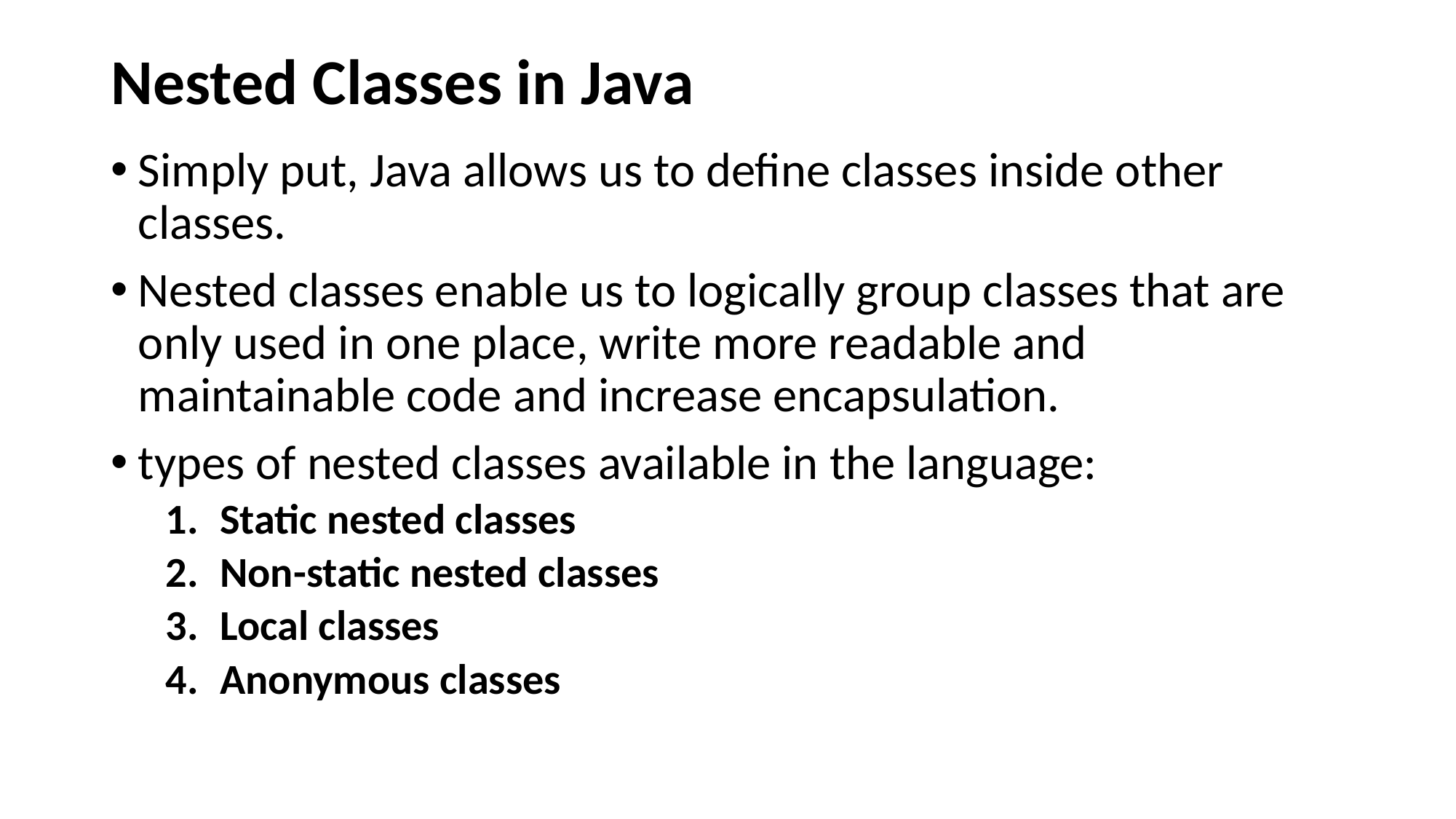

# Nested Classes in Java
Simply put, Java allows us to define classes inside other classes.
Nested classes enable us to logically group classes that are only used in one place, write more readable and maintainable code and increase encapsulation.
types of nested classes available in the language:
Static nested classes
Non-static nested classes
Local classes
Anonymous classes